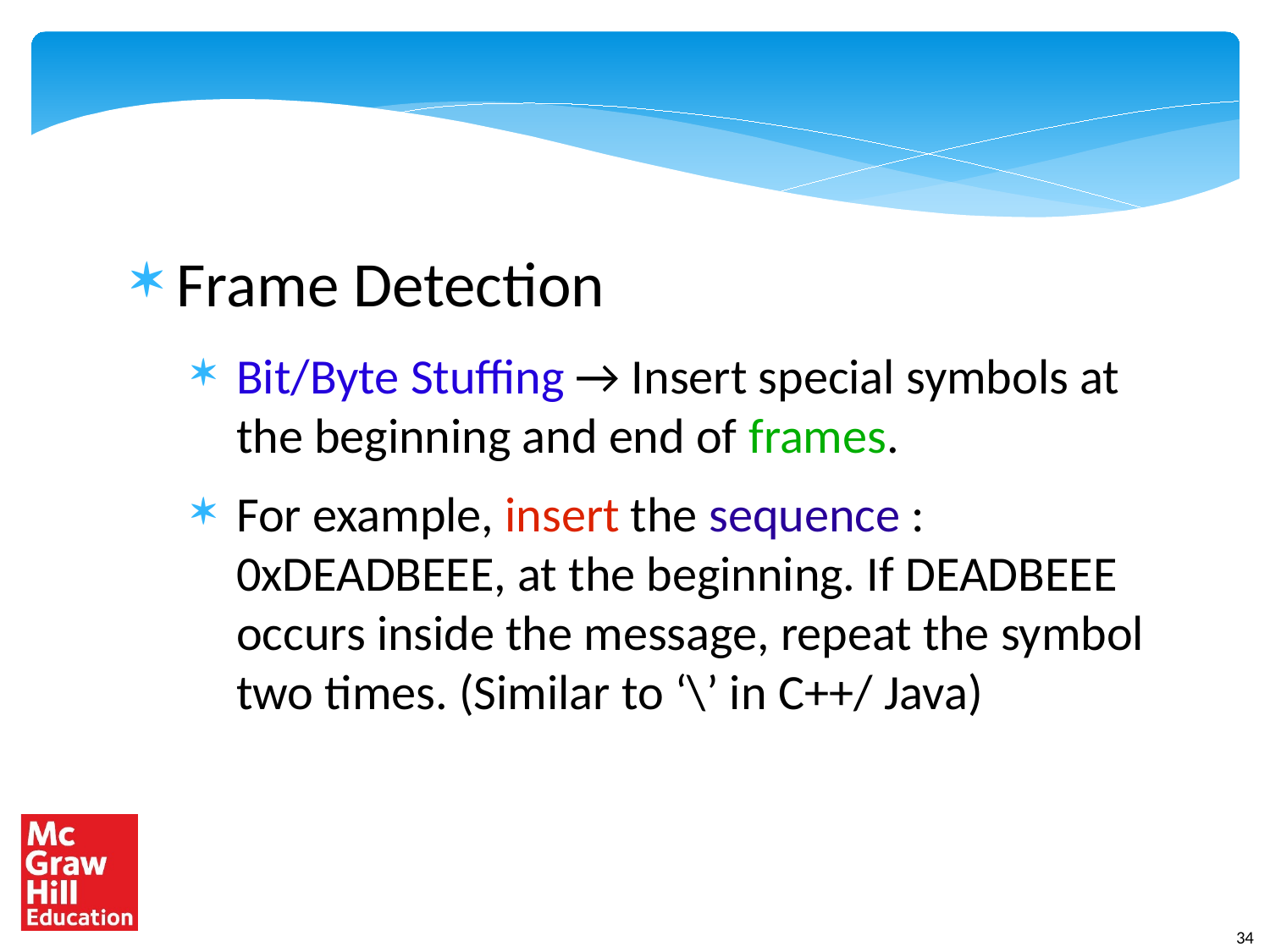

Frame Detection
Bit/Byte Stuffing → Insert special symbols at the beginning and end of frames.
For example, insert the sequence : 0xDEADBEEE, at the beginning. If DEADBEEE occurs inside the message, repeat the symbol two times. (Similar to ‘\’ in C++/ Java)